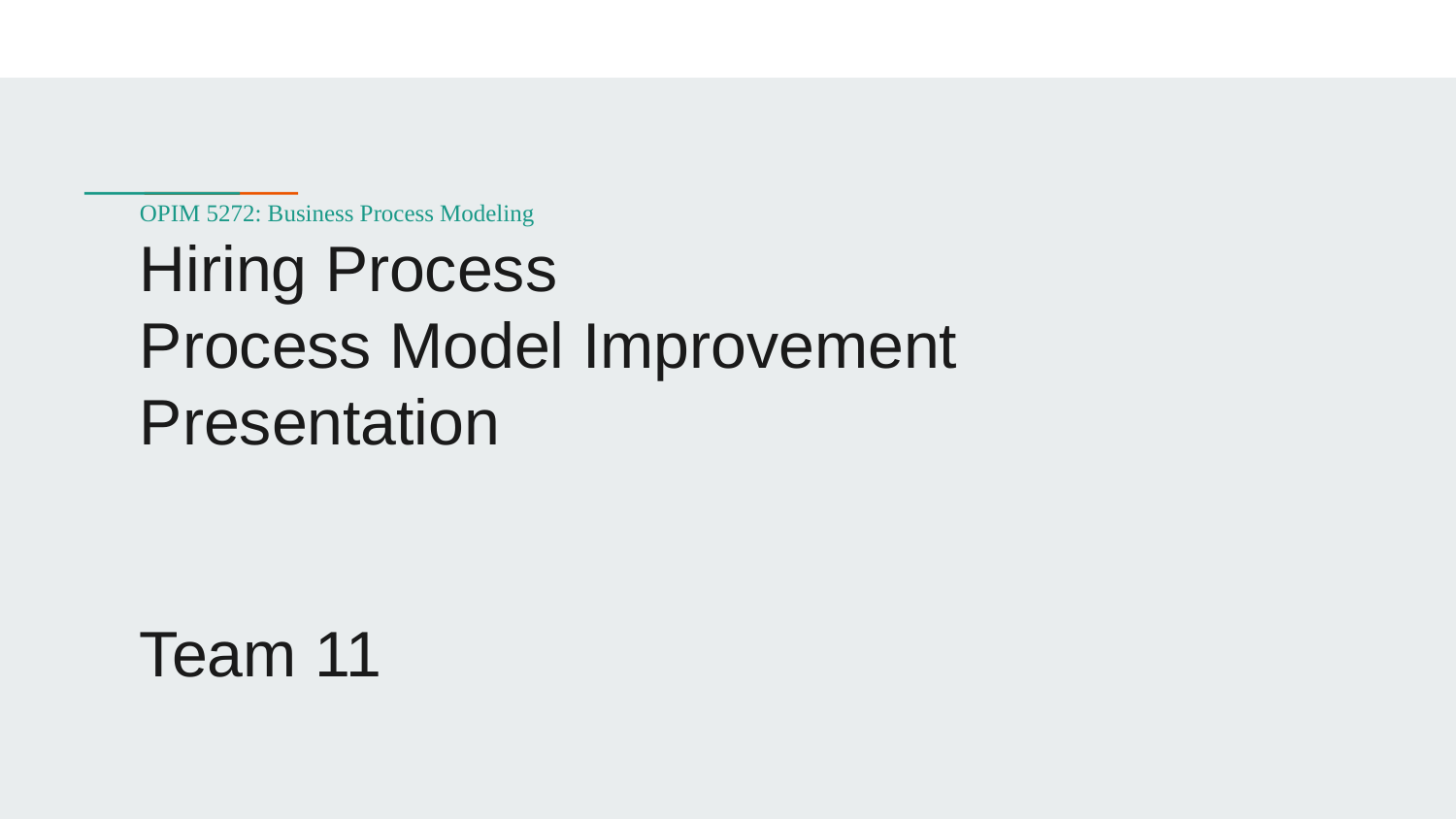

# OPIM 5272: Business Process Modeling
Hiring Process
Process Model Improvement Presentation

Team 11